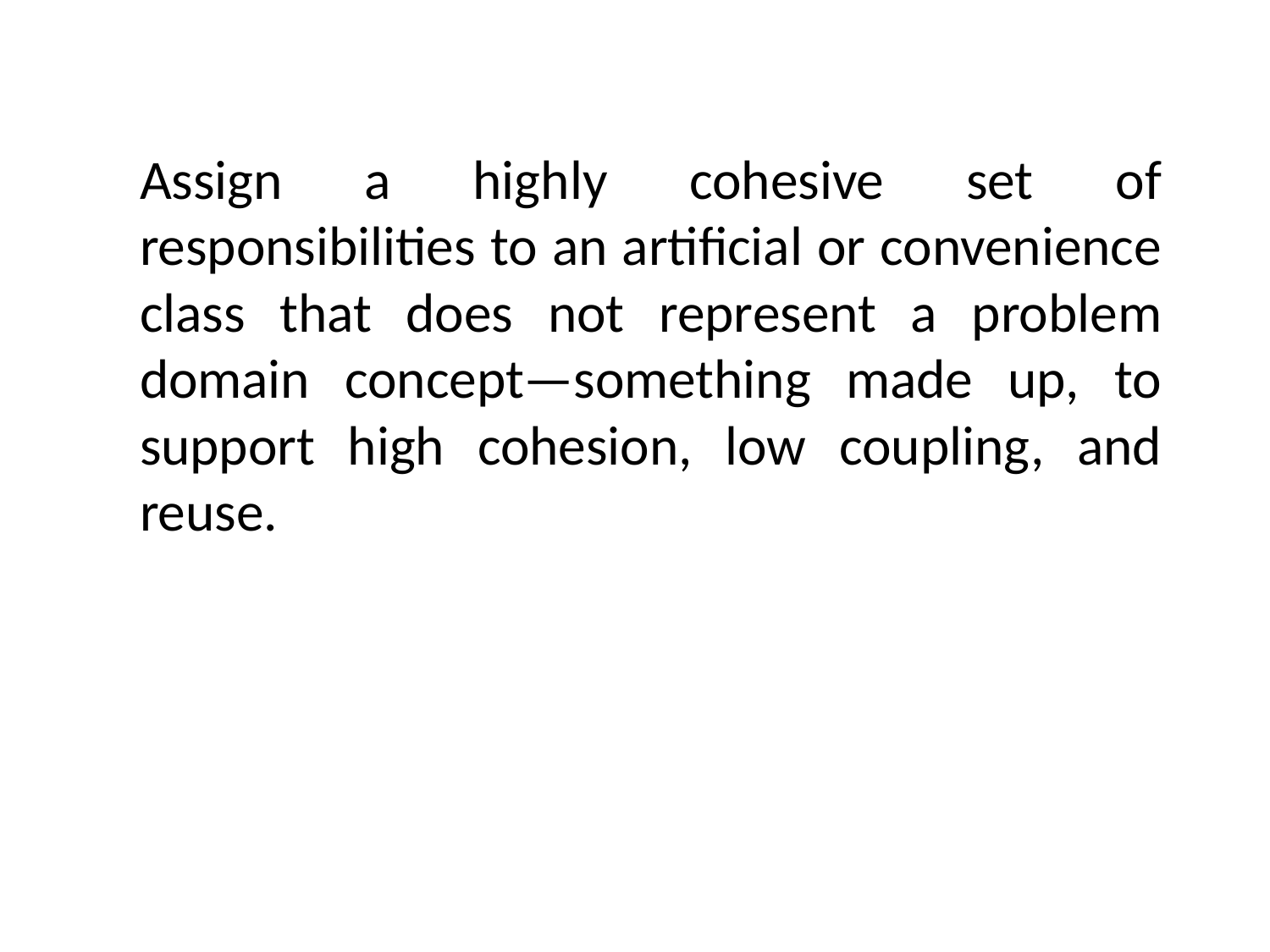

Assign a highly cohesive set of responsibilities to an artificial or convenience class that does not represent a problem domain concept—something made up, to support high cohesion, low coupling, and reuse.